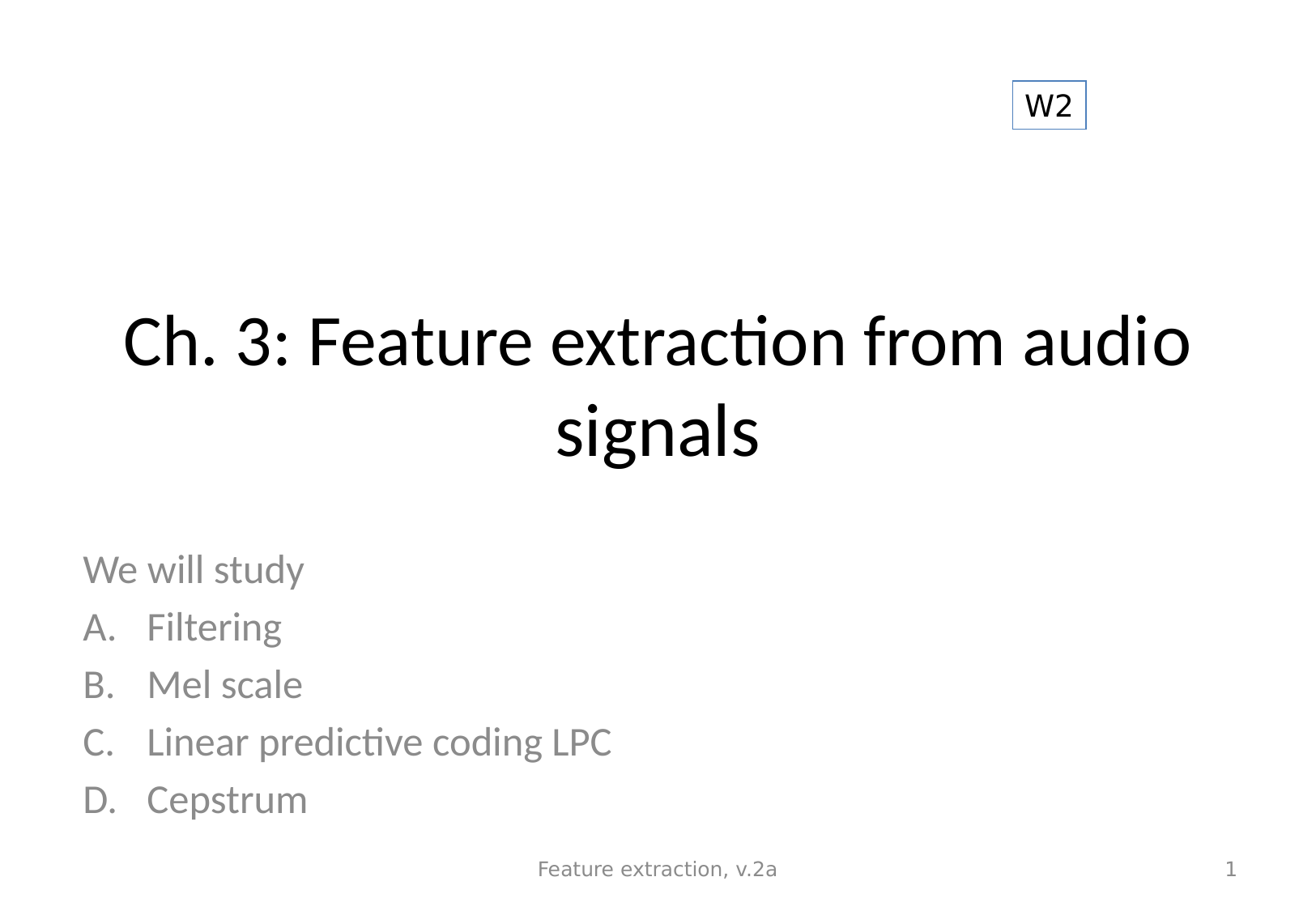

W2
# Ch. 3: Feature extraction from audio signals
We will study
Filtering
Mel scale
Linear predictive coding LPC
Cepstrum
Feature extraction, v.2a
1